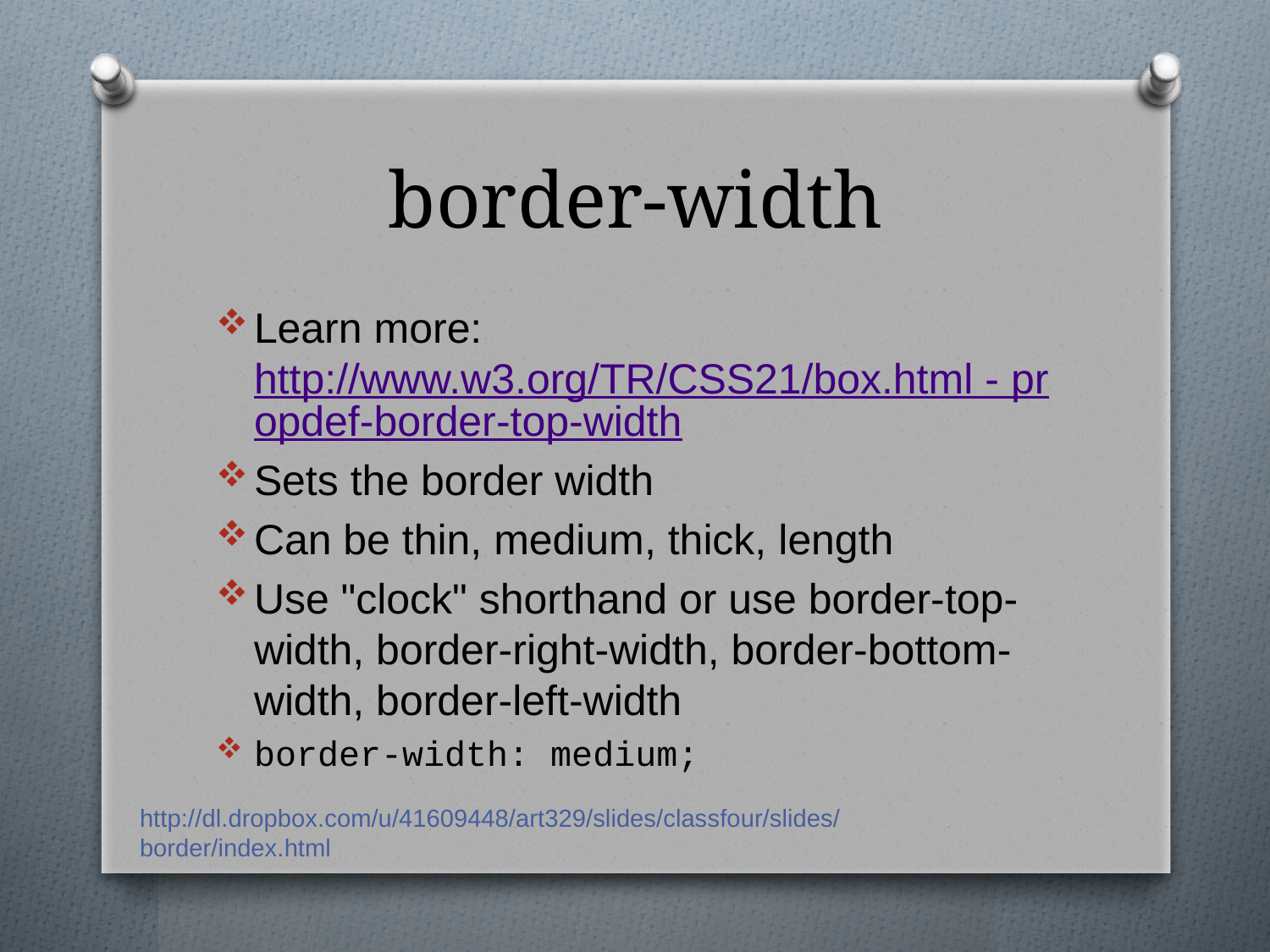

# border-width
Learn more: http://www.w3.org/TR/CSS21/box.html - propdef-border-top-width
Sets the border width
Can be thin, medium, thick, length
Use "clock" shorthand or use border-top-width, border-right-width, border-bottom-width, border-left-width
border-width: medium;
http://dl.dropbox.com/u/41609448/art329/slides/classfour/slides/border/index.html